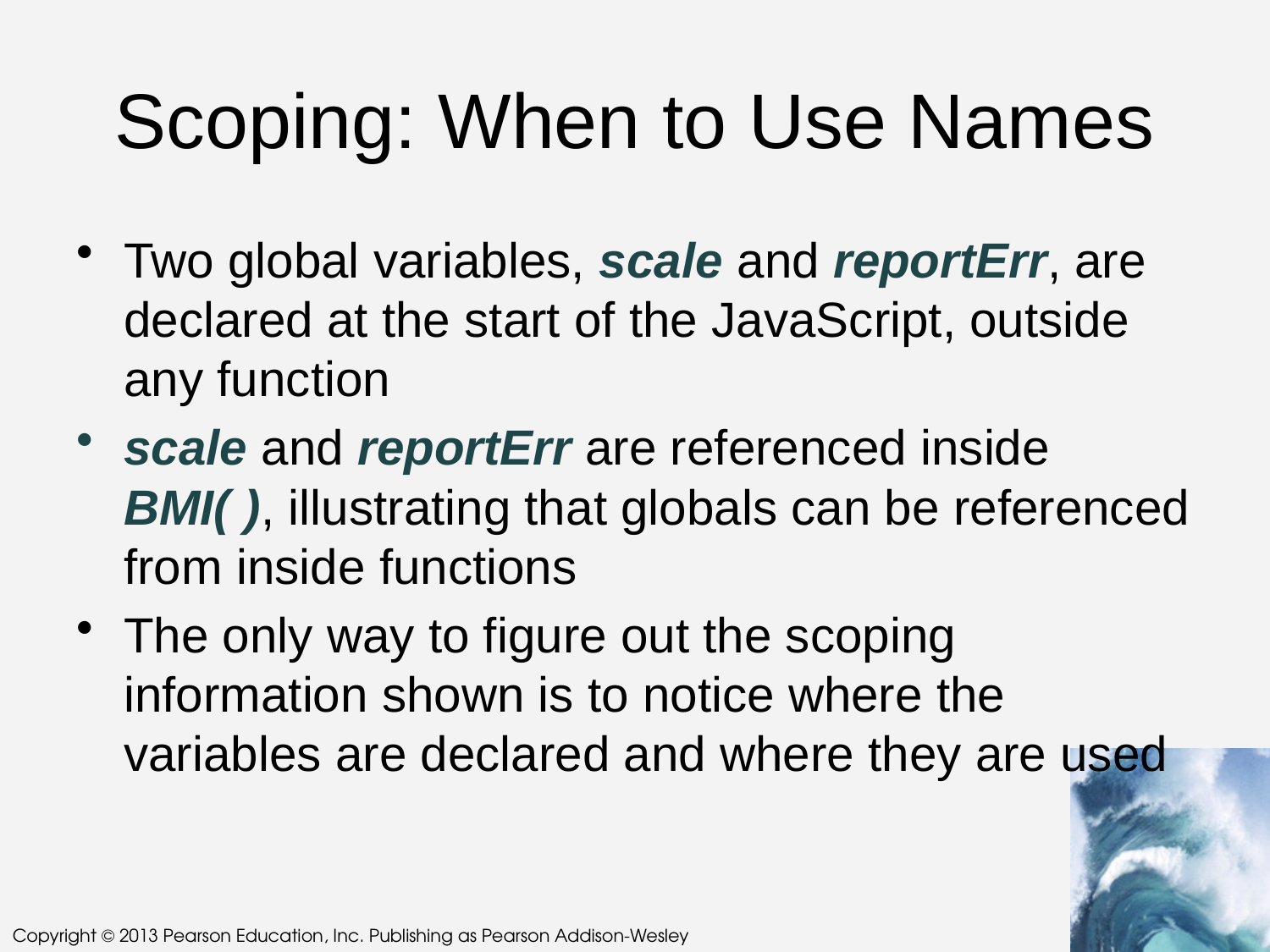

# Scoping: When to Use Names
Two global variables, scale and reportErr, are declared at the start of the JavaScript, outside any function
scale and reportErr are referenced inside
BMI( ), illustrating that globals can be referenced from inside functions
The only way to figure out the scoping information shown is to notice where the variables are declared and where they are used